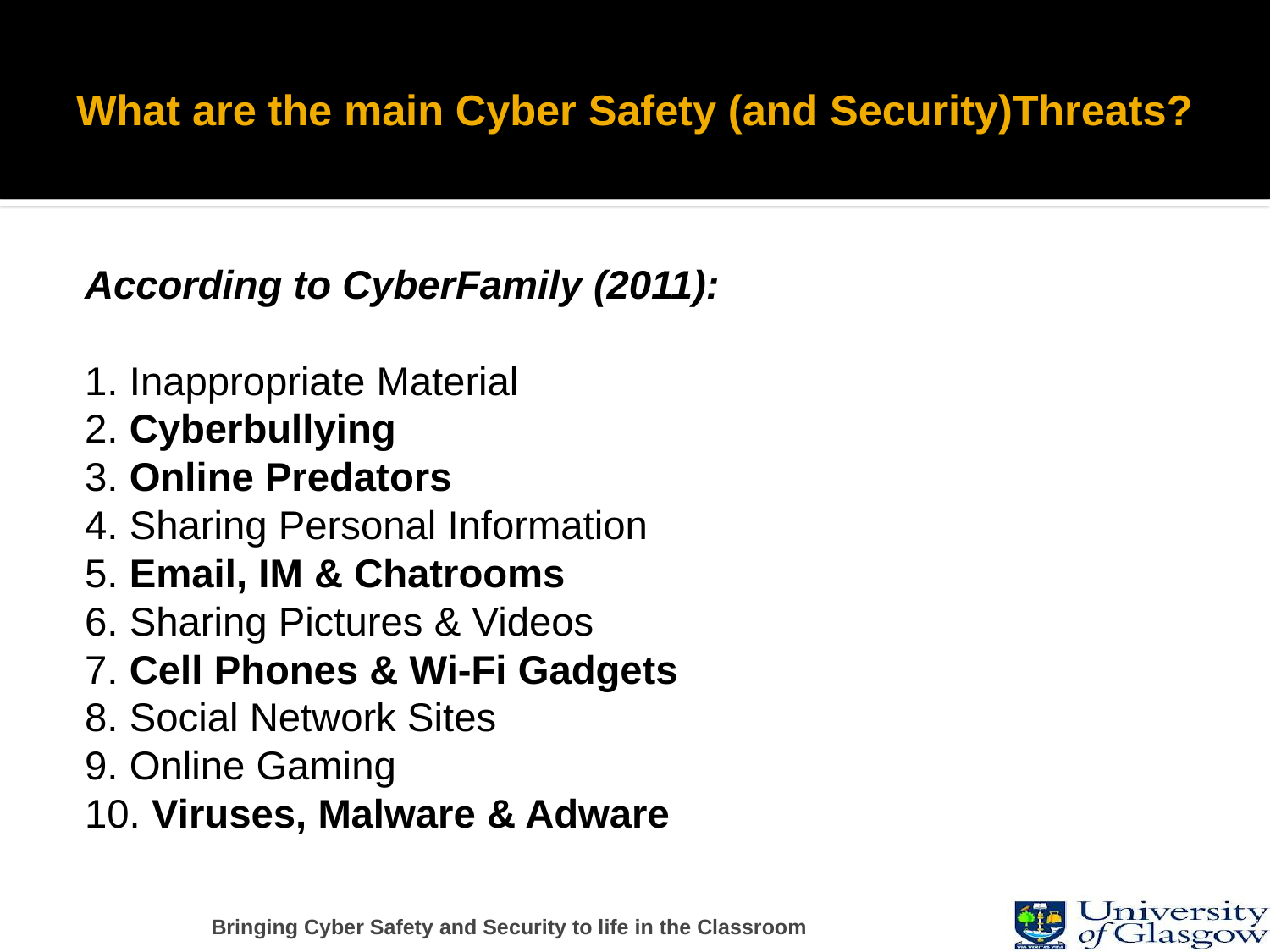

# What are the main Cyber Safety (and Security)Threats?
According to CyberFamily (2011):

1. Inappropriate Material
2. Cyberbullying
3. Online Predators
4. Sharing Personal Information
5. Email, IM & Chatrooms
6. Sharing Pictures & Videos
7. Cell Phones & Wi-Fi Gadgets
8. Social Network Sites
9. Online Gaming
10. Viruses, Malware & Adware
Bringing Cyber Safety and Security to life in the Classroom